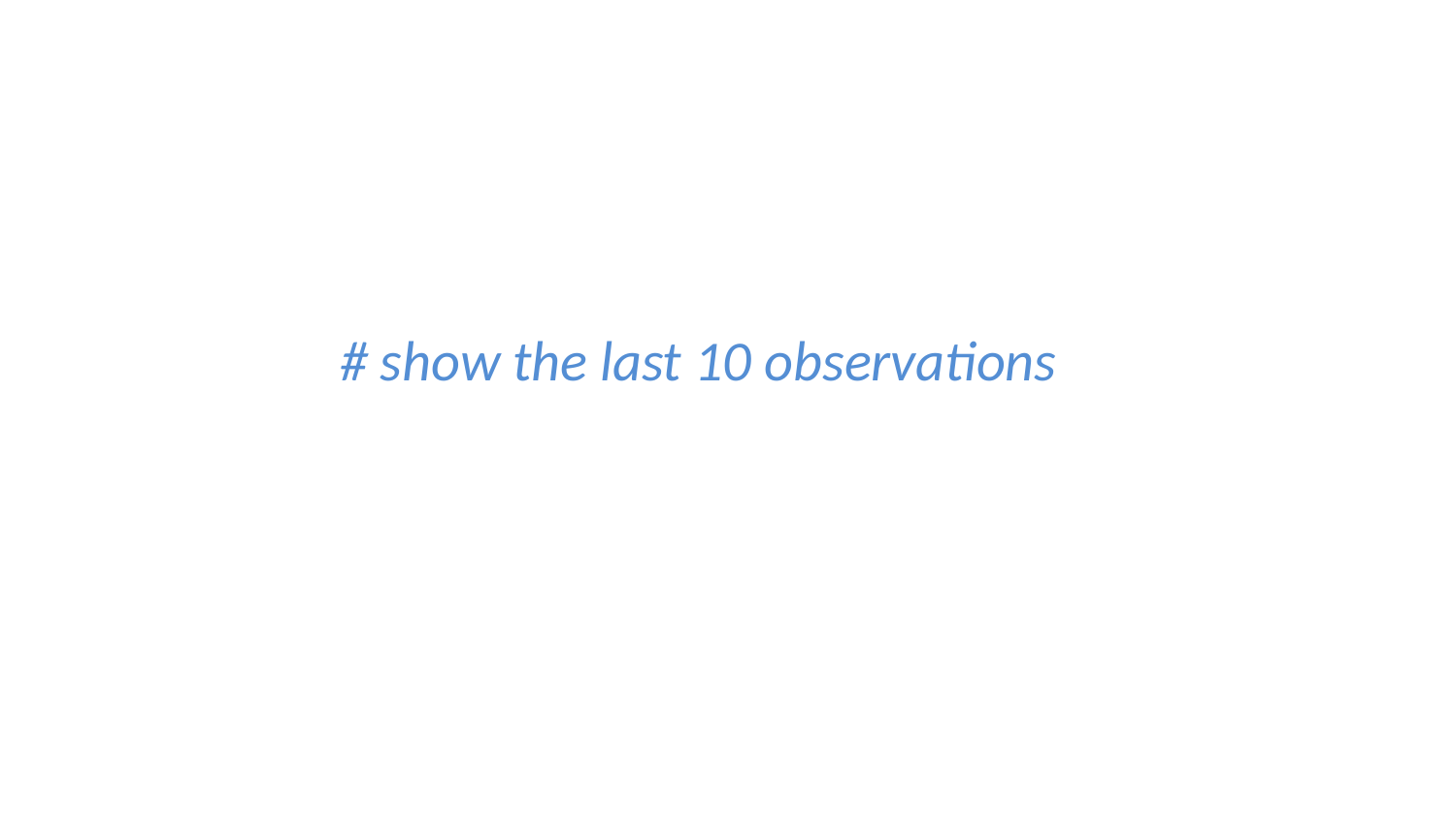

# # show the last 10 observations